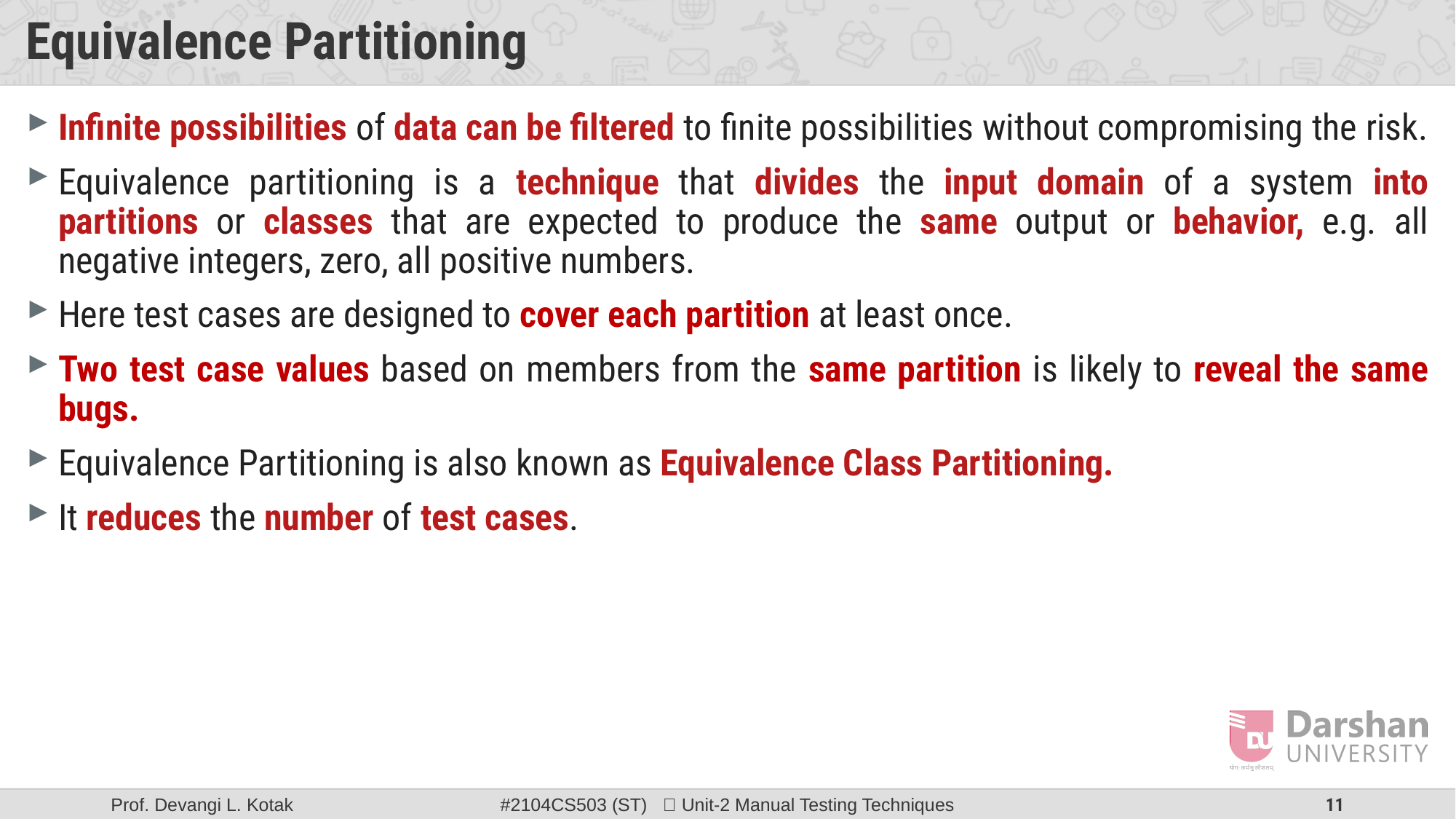

# Equivalence Partitioning
Infinite possibilities of data can be filtered to finite possibilities without compromising the risk.
Equivalence partitioning is a technique that divides the input domain of a system into partitions or classes that are expected to produce the same output or behavior, e.g. all negative integers, zero, all positive numbers.
Here test cases are designed to cover each partition at least once.
Two test case values based on members from the same partition is likely to reveal the same bugs.
Equivalence Partitioning is also known as Equivalence Class Partitioning.
It reduces the number of test cases.